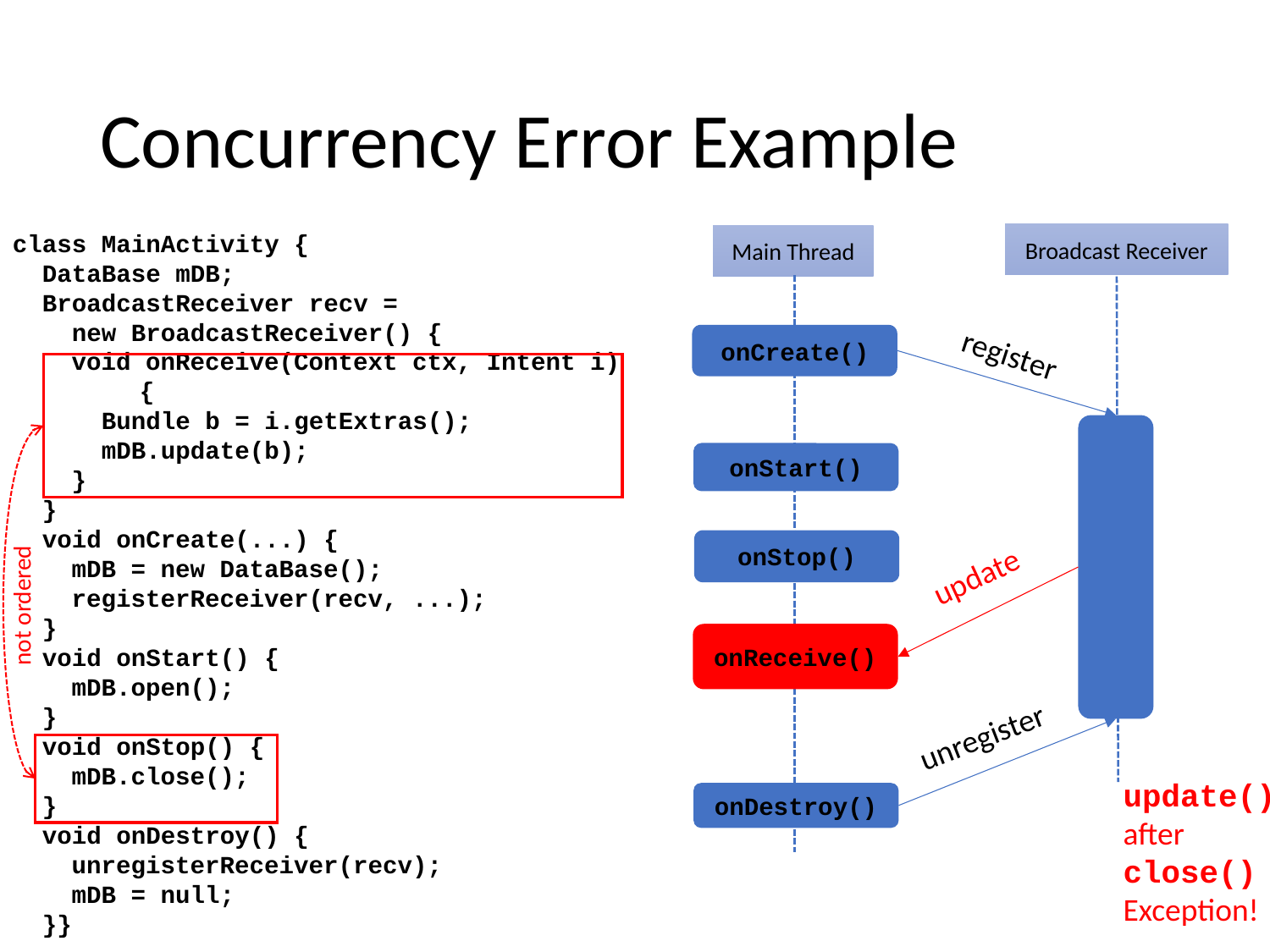

# Concurrency Error Example
class MainActivity {
  DataBase mDB;
  BroadcastReceiver recv =
    new BroadcastReceiver() {
    void onReceive(Context ctx, Intent i)       	{
      Bundle b = i.getExtras();
      mDB.update(b);
    }
  }
  void onCreate(...) {
    mDB = new DataBase();
    registerReceiver(recv, ...);
  }
  void onStart() {
    mDB.open();
  }
  void onStop() {
    mDB.close();
  }
  void onDestroy() {
    unregisterReceiver(recv);
    mDB = null;
  }}
Broadcast Receiver
Main Thread
onCreate()
register

onStart()
onStop()
update
not ordered
onReceive()
unregister

update()
after
close()
Exception!
onDestroy()